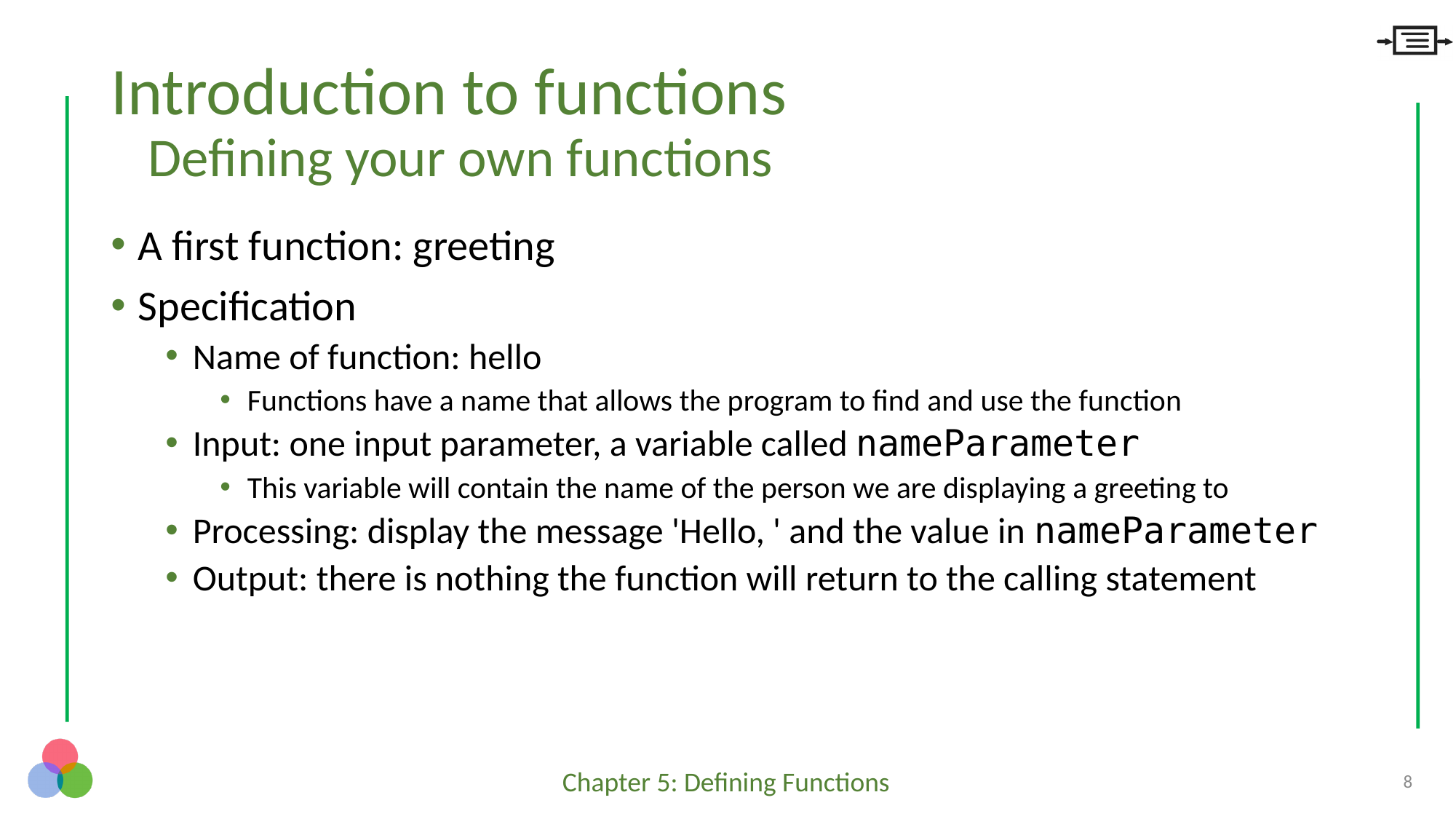

# Introduction to functions Defining your own functions
A first function: greeting
Specification
Name of function: hello
Functions have a name that allows the program to find and use the function
Input: one input parameter, a variable called nameParameter
This variable will contain the name of the person we are displaying a greeting to
Processing: display the message 'Hello, ' and the value in nameParameter
Output: there is nothing the function will return to the calling statement

8